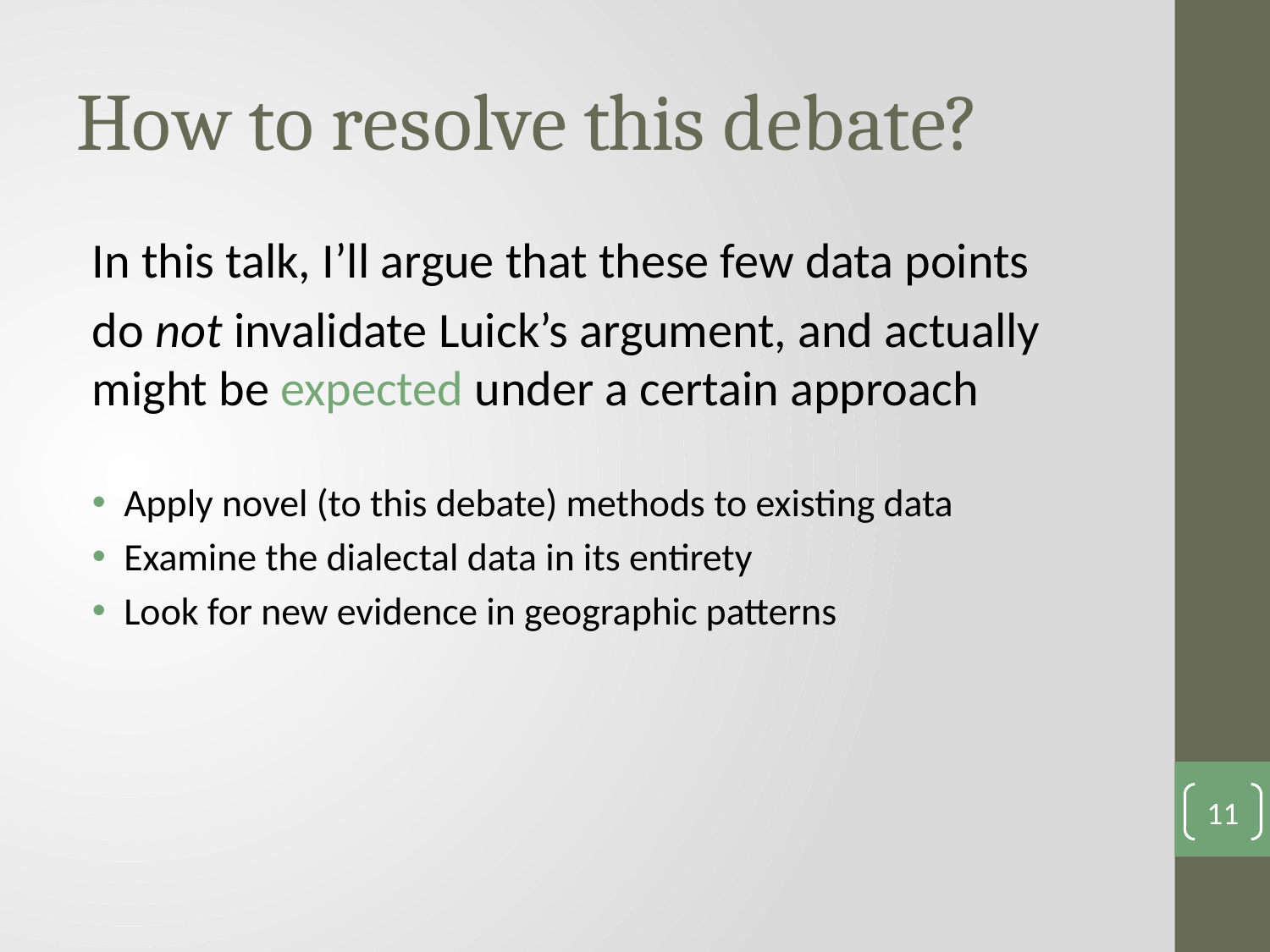

# How to resolve this debate?
In this talk, I’ll argue that these few data points
do not invalidate Luick’s argument, and actually might be expected under a certain approach

Apply novel (to this debate) methods to existing data
Examine the dialectal data in its entirety
Look for new evidence in geographic patterns

11